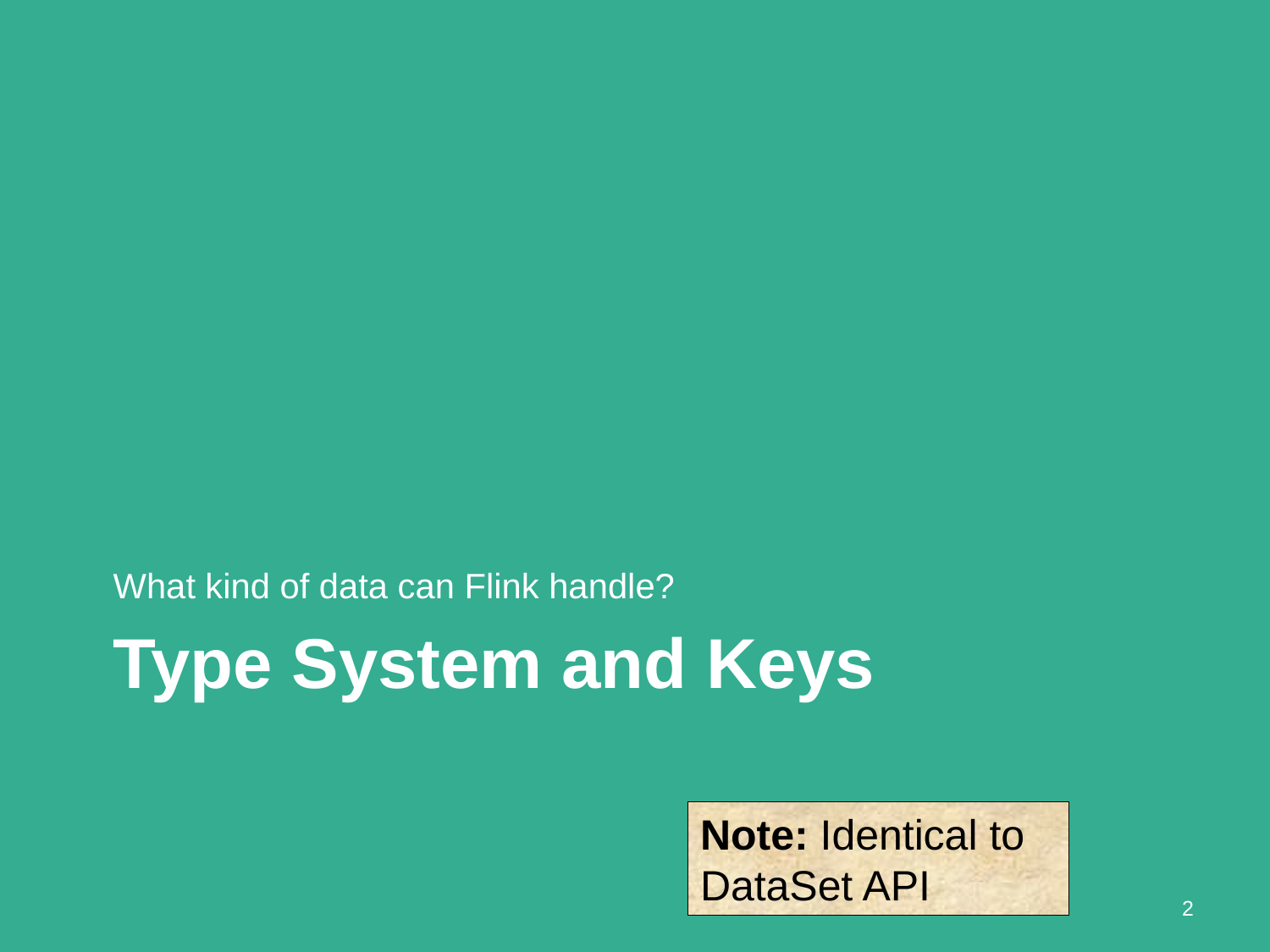

What kind of data can Flink handle?
# Type System and Keys
Note: Identical to DataSet API
2